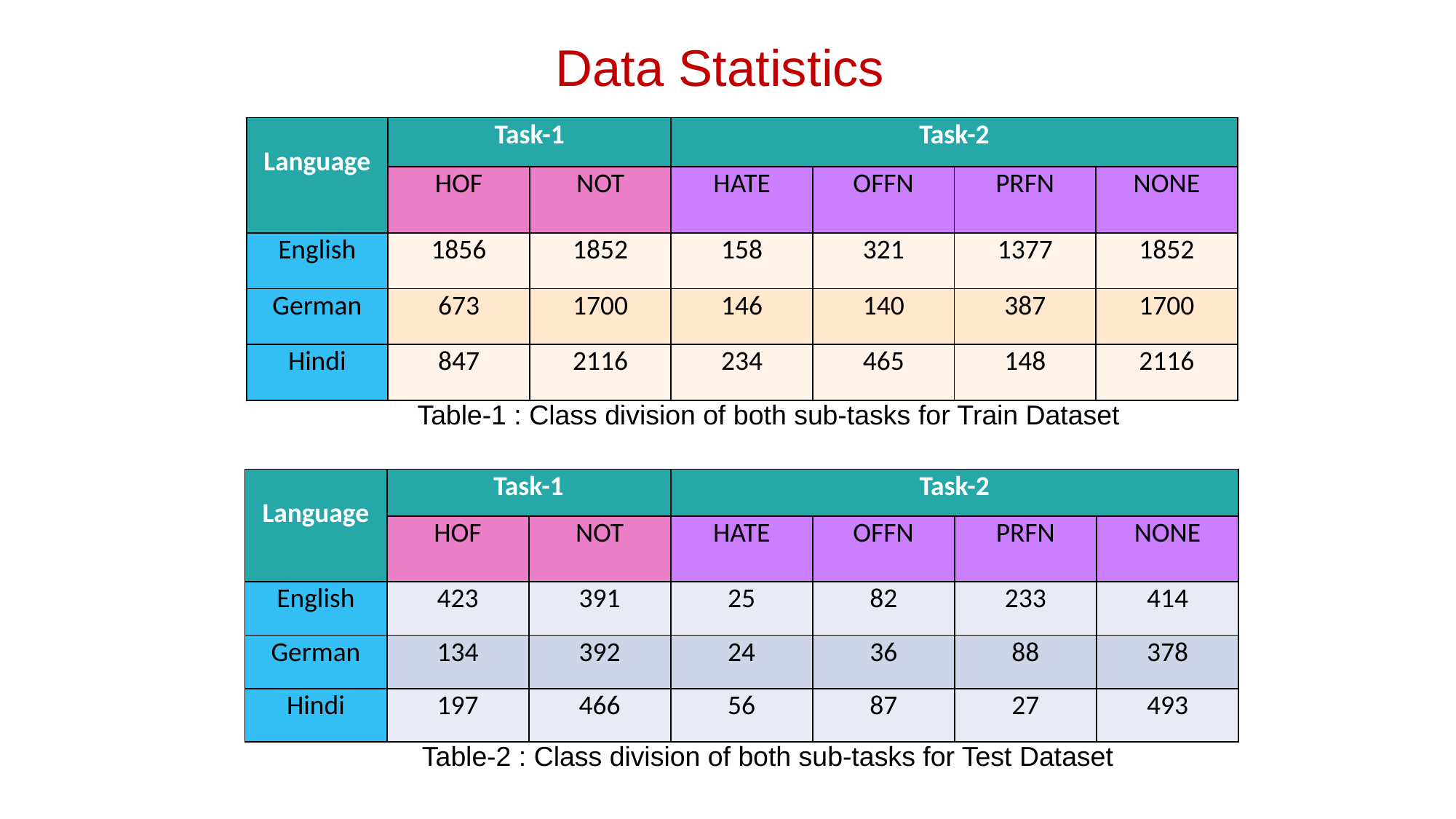

Data Statistics
| Language | Task-1 |  | Task-2 |  |  |  |
| --- | --- | --- | --- | --- | --- | --- |
|  | HOF | NOT | HATE | OFFN | PRFN | NONE |
| English | 1856 | 1852 | 158 | 321 | 1377 | 1852 |
| German | 673 | 1700 | 146 | 140 | 387 | 1700 |
| Hindi | 847 | 2116 | 234 | 465 | 148 | 2116 |
Table-1 : Class division of both sub-tasks for Train Dataset
| Language | Task-1 |  | Task-2 |  |  |  |
| --- | --- | --- | --- | --- | --- | --- |
|  | HOF | NOT | HATE | OFFN | PRFN | NONE |
| English | 423 | 391 | 25 | 82 | 233 | 414 |
| German | 134 | 392 | 24 | 36 | 88 | 378 |
| Hindi | 197 | 466 | 56 | 87 | 27 | 493 |
Table-2 : Class division of both sub-tasks for Test Dataset